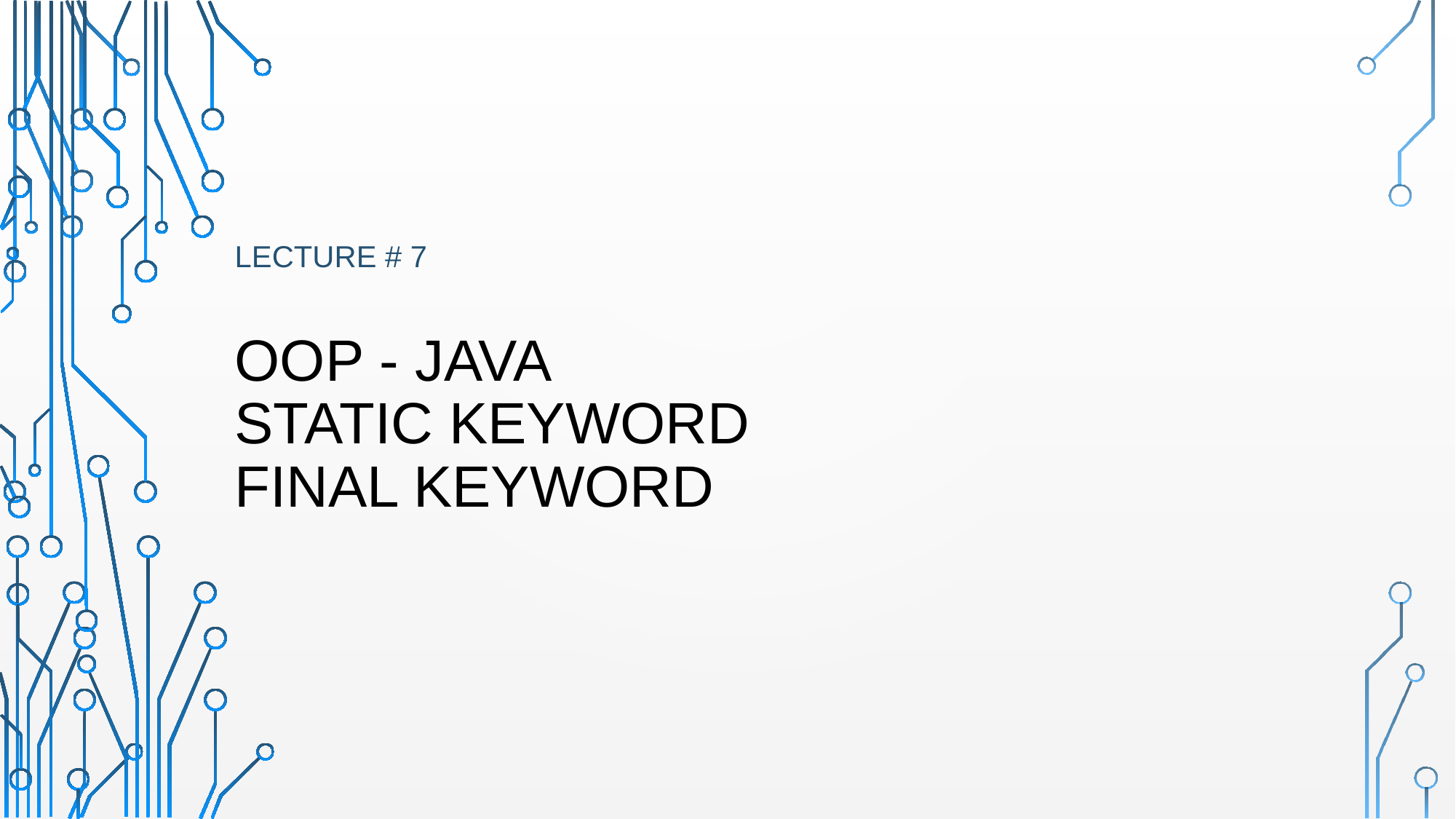

Lecture # 7
# Oop - Java static keyword final keyword